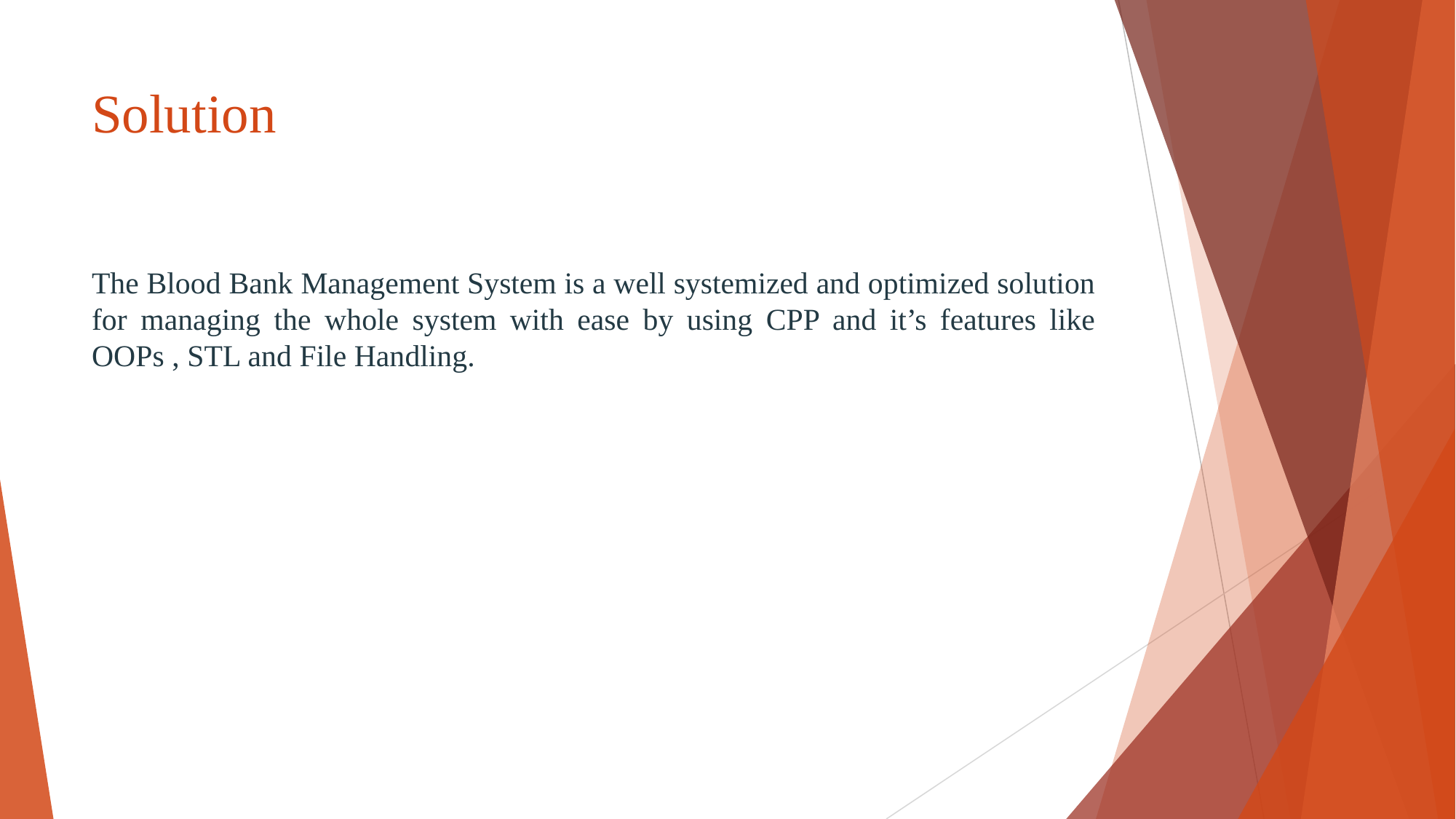

# Solution
The Blood Bank Management System is a well systemized and optimized solution for managing the whole system with ease by using CPP and it’s features like OOPs , STL and File Handling.